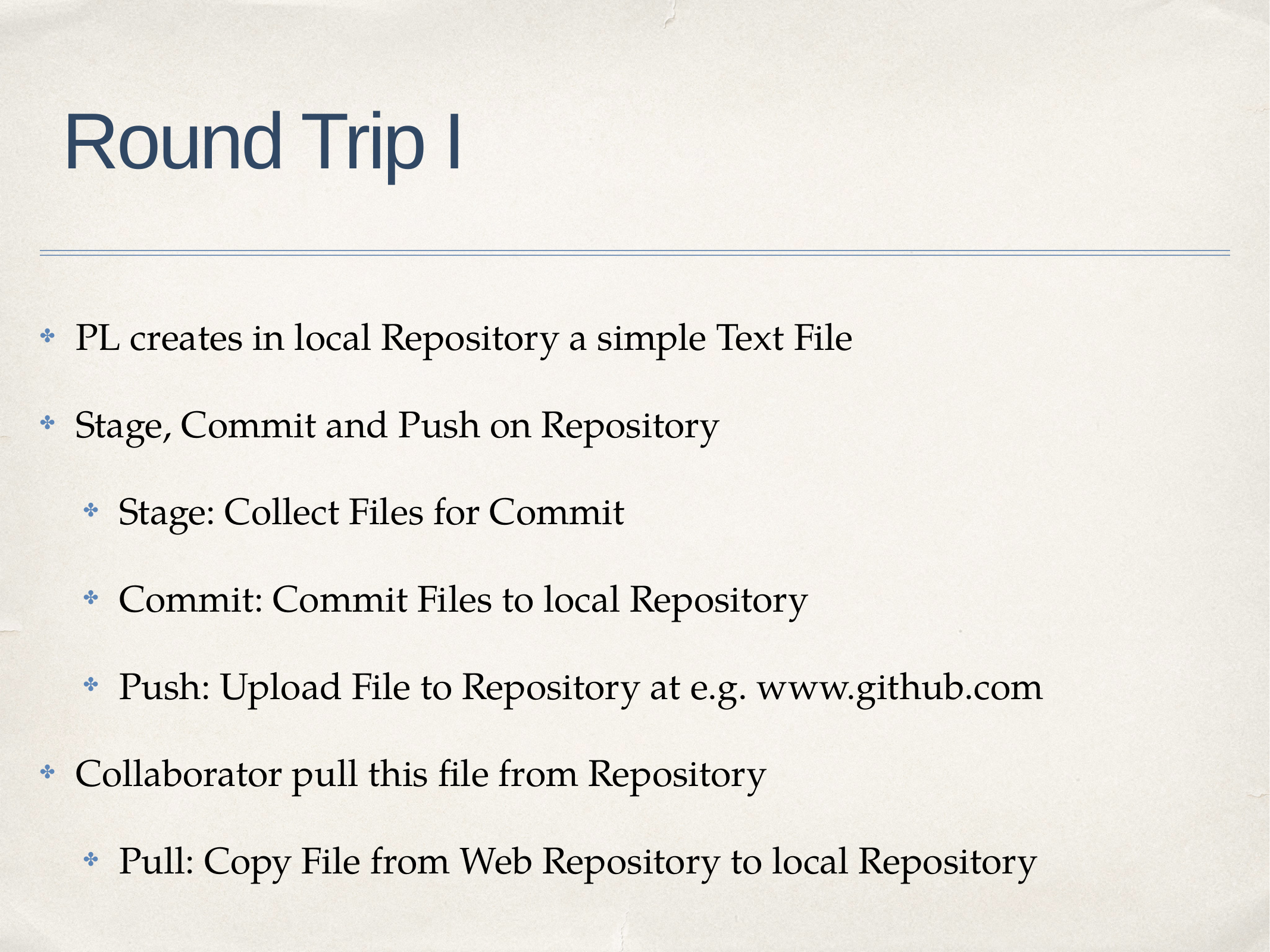

# Round Trip I
PL creates in local Repository a simple Text File
Stage, Commit and Push on Repository
Stage: Collect Files for Commit
Commit: Commit Files to local Repository
Push: Upload File to Repository at e.g. www.github.com
Collaborator pull this file from Repository
Pull: Copy File from Web Repository to local Repository